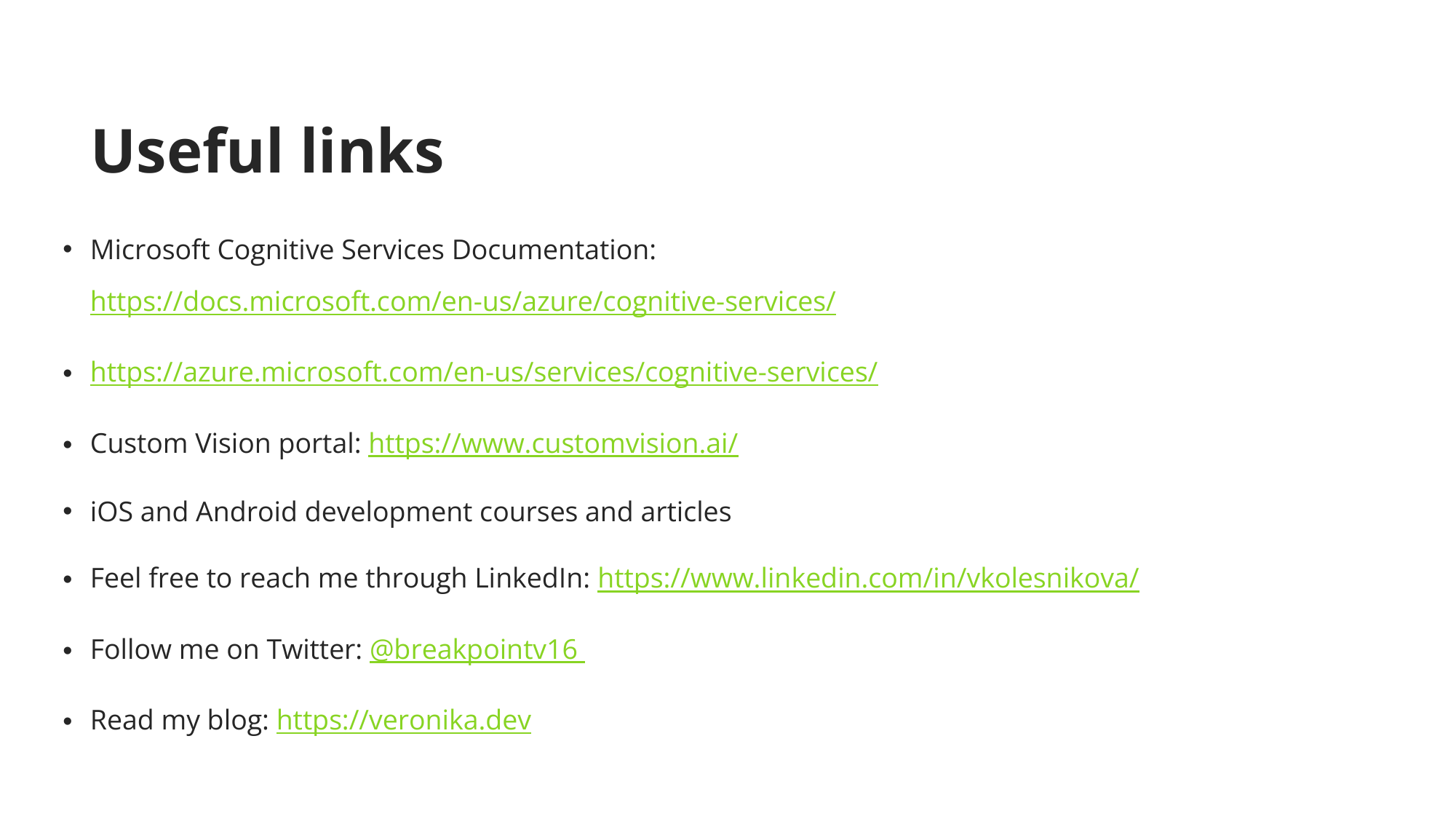

# Useful links
Microsoft Cognitive Services Documentation: https://docs.microsoft.com/en-us/azure/cognitive-services/
https://azure.microsoft.com/en-us/services/cognitive-services/
Custom Vision portal: https://www.customvision.ai/
iOS and Android development courses and articles
Feel free to reach me through LinkedIn: https://www.linkedin.com/in/vkolesnikova/
Follow me on Twitter: @breakpointv16
Read my blog: https://veronika.dev